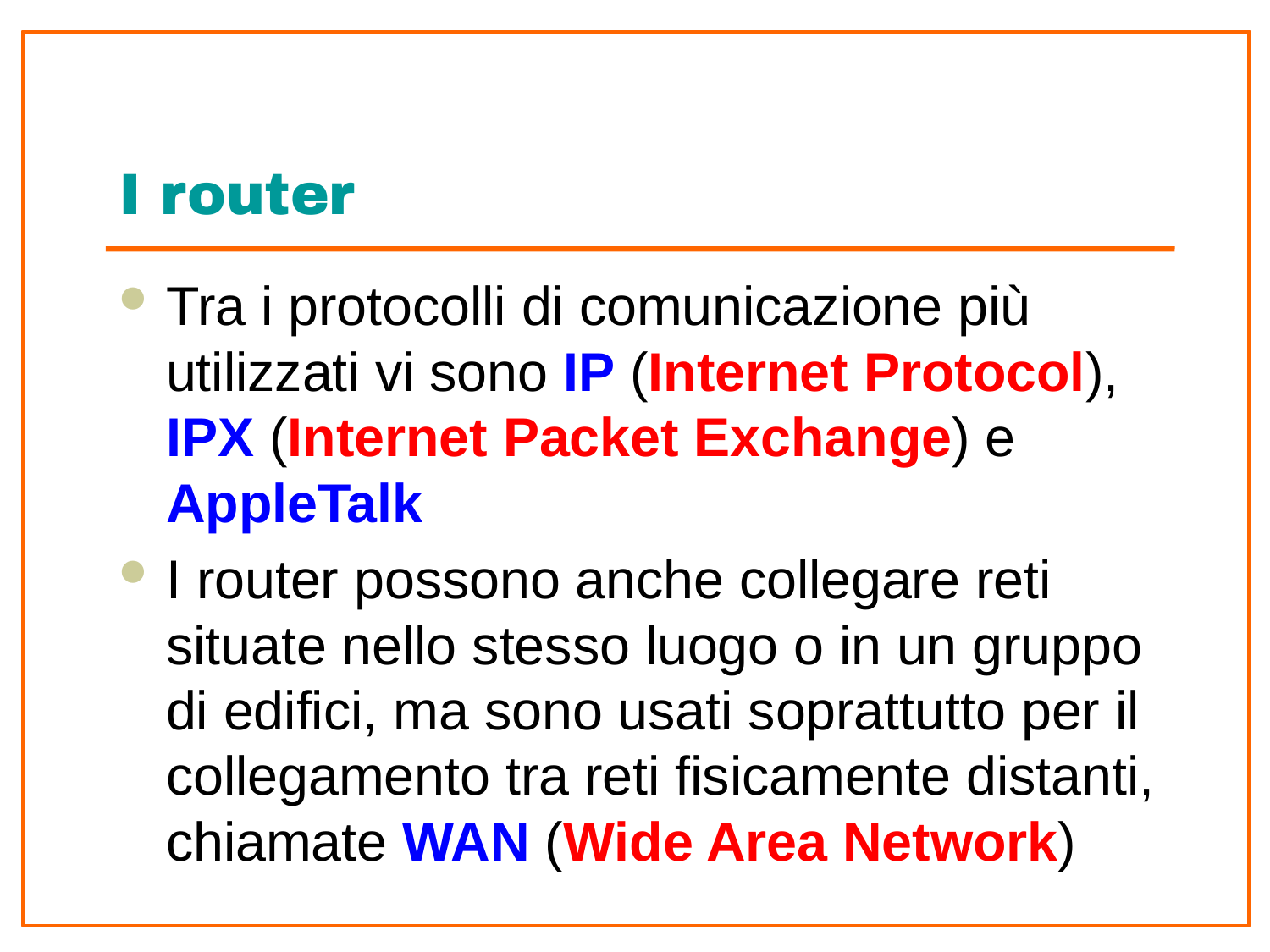

# I router
Tra i protocolli di comunicazione più utilizzati vi sono IP (Internet Protocol), IPX (Internet Packet Exchange) e AppleTalk
I router possono anche collegare reti situate nello stesso luogo o in un gruppo di edifici, ma sono usati soprattutto per il collegamento tra reti fisicamente distanti, chiamate WAN (Wide Area Network)